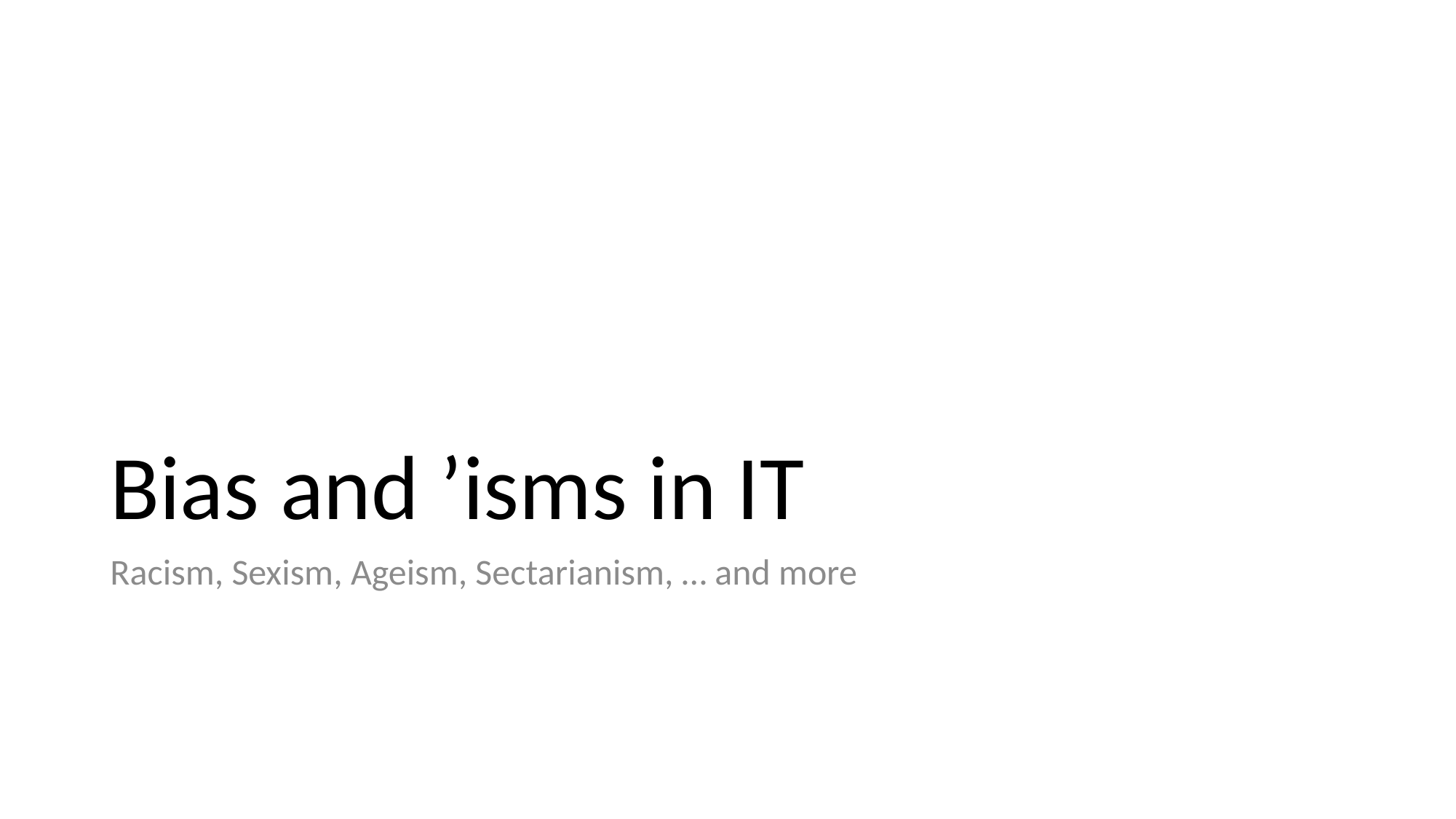

# Bias and ’isms in IT
Racism, Sexism, Ageism, Sectarianism, … and more